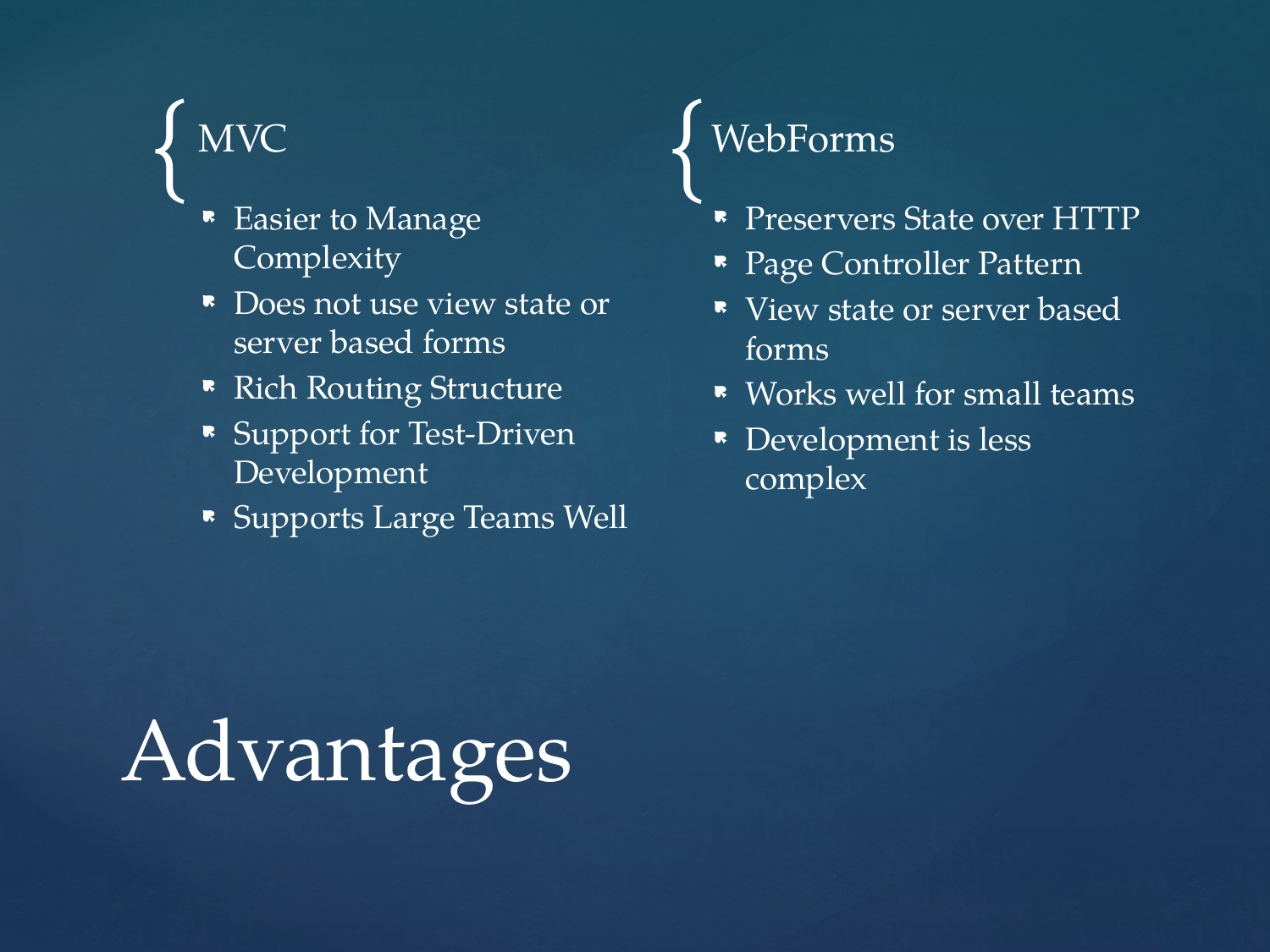

MVC
WebForms
Easier to Manage Complexity
Does not use view state or server based forms
Rich Routing Structure
Support for Test-Driven Development
Supports Large Teams Well
Preservers State over HTTP
Page Controller Pattern
View state or server based forms
Works well for small teams
Development is less complex

# Advantages